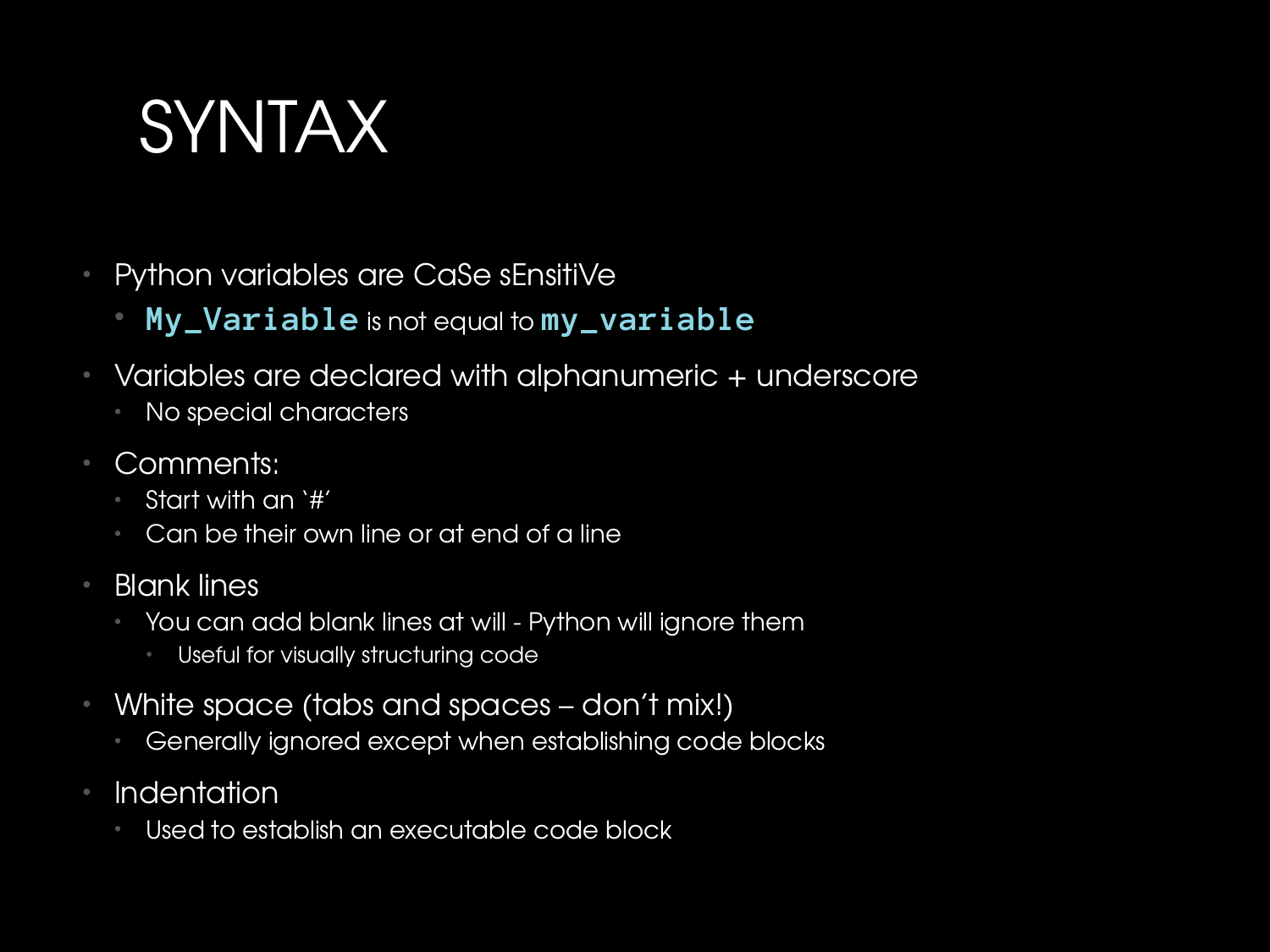

# Syntax
Python variables are CaSe sEnsitiVe
My_Variable is not equal to my_variable
Variables are declared with alphanumeric + underscore
No special characters
Comments:
Start with an ‘#’
Can be their own line or at end of a line
Blank lines
You can add blank lines at will - Python will ignore them
Useful for visually structuring code
White space (tabs and spaces – don’t mix!)
Generally ignored except when establishing code blocks
Indentation
Used to establish an executable code block